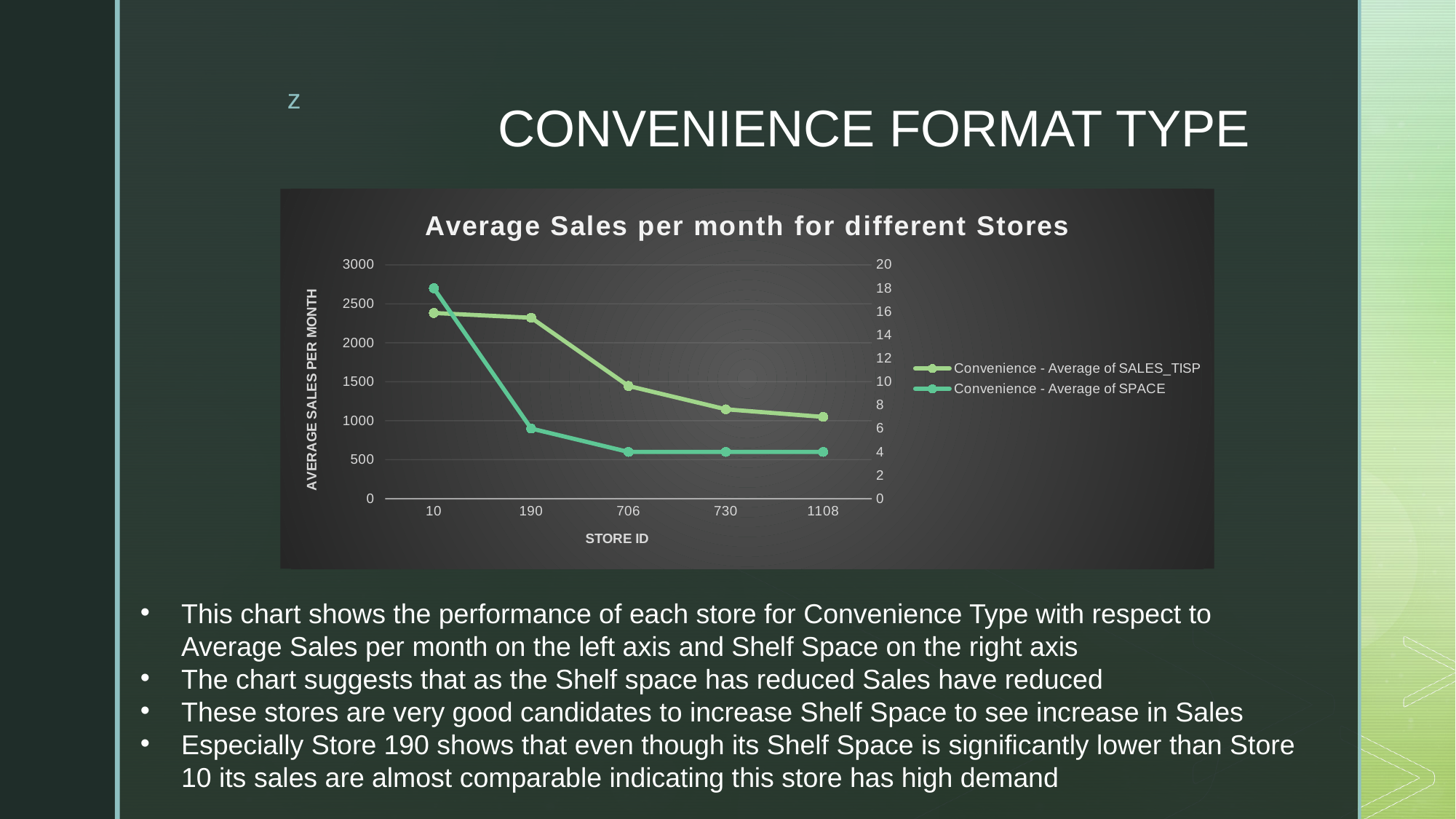

# CONVENIENCE FORMAT TYPE

### Chart: Average Sales per month for different Stores

| Category | Convenience - Average of SALES_TISP | Convenience - Average of SPACE |
|---|---|---|
| 10 | 2382.4669999999996 | 18.0 |
| 190 | 2321.268 | 6.0 |
| 706 | 1445.6580000000001 | 4.0 |
| 730 | 1146.7036363636362 | 4.0 |
| 1108 | 1049.3754545454542 | 4.0 |
This chart shows the performance of each store for Convenience Type with respect to Average Sales per month on the left axis and Shelf Space on the right axis
The chart suggests that as the Shelf space has reduced Sales have reduced
These stores are very good candidates to increase Shelf Space to see increase in Sales
Especially Store 190 shows that even though its Shelf Space is significantly lower than Store 10 its sales are almost comparable indicating this store has high demand